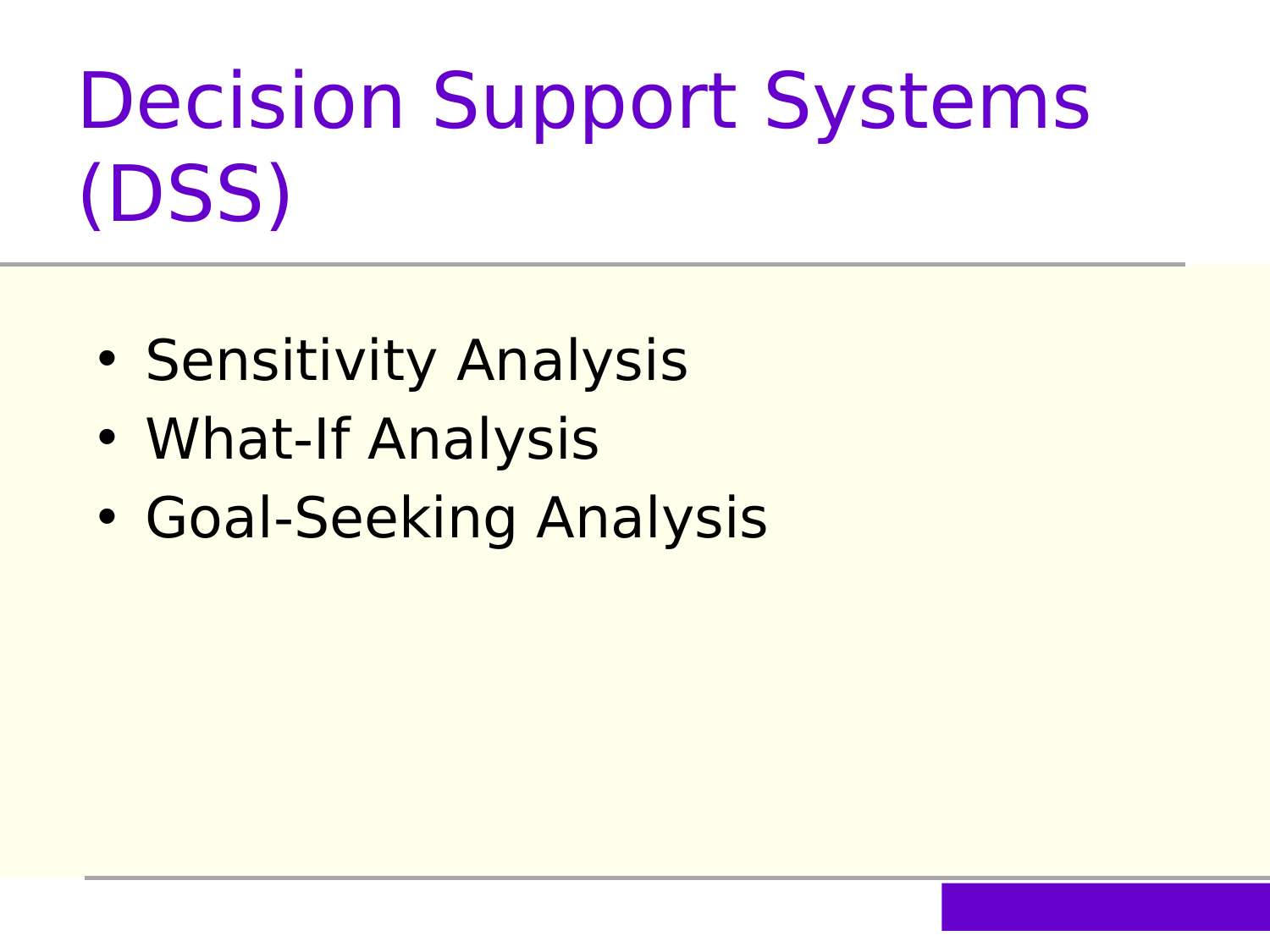

Decision Support Systems (DSS)
Sensitivity Analysis
What-If Analysis
Goal-Seeking Analysis